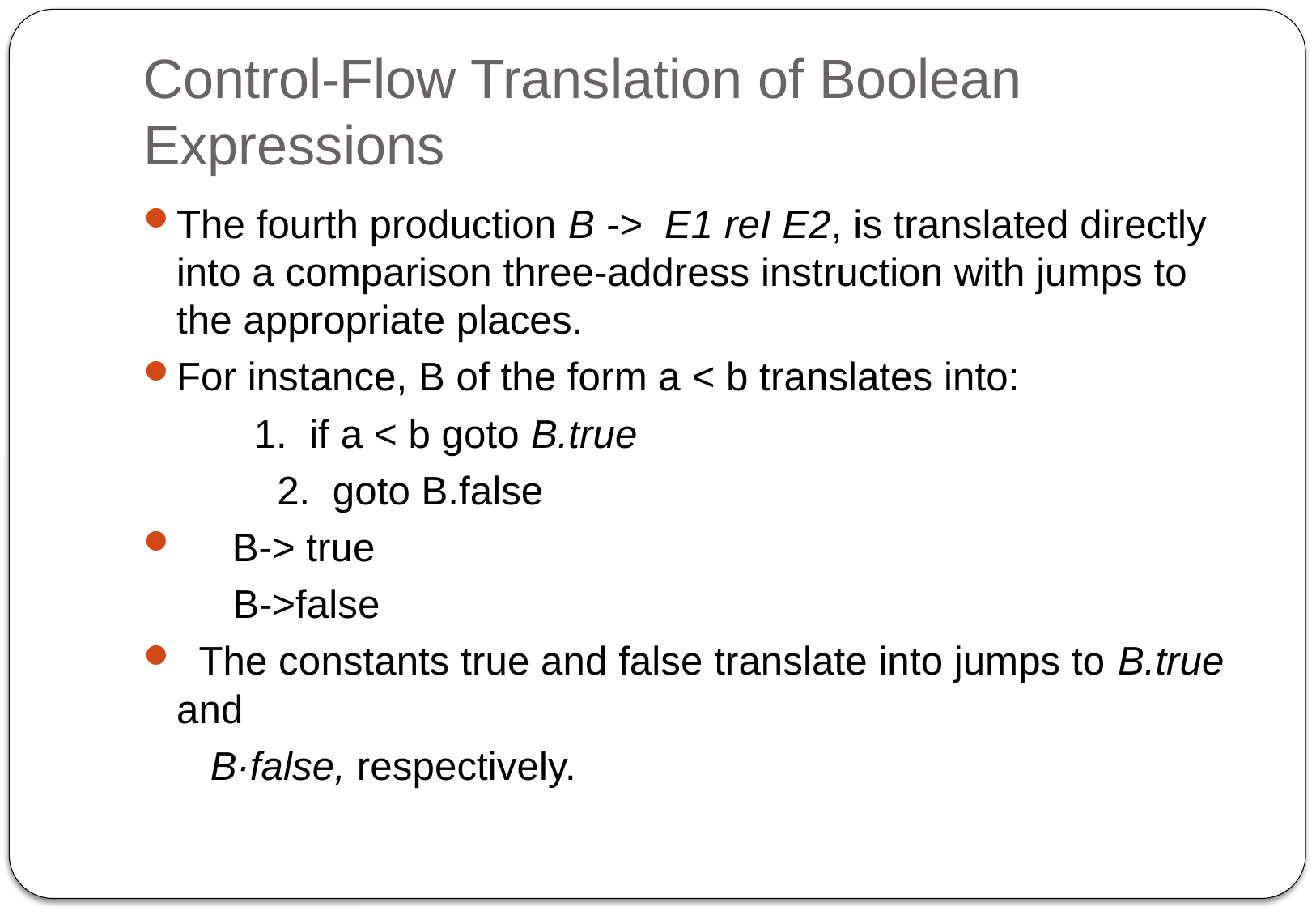

# Control-Flow Translation of Boolean Expressions
The fourth production B ->  E1 reI E2, is translated directly into a comparison three-address instruction with jumps to the appropriate places.
For instance, B of the form a < b translates into:
   	1.  if a < b goto B.true
            2.  goto B.false
     B-> true
        B->false
  The constants true and false translate into jumps to B.true and
      B·false, respectively.